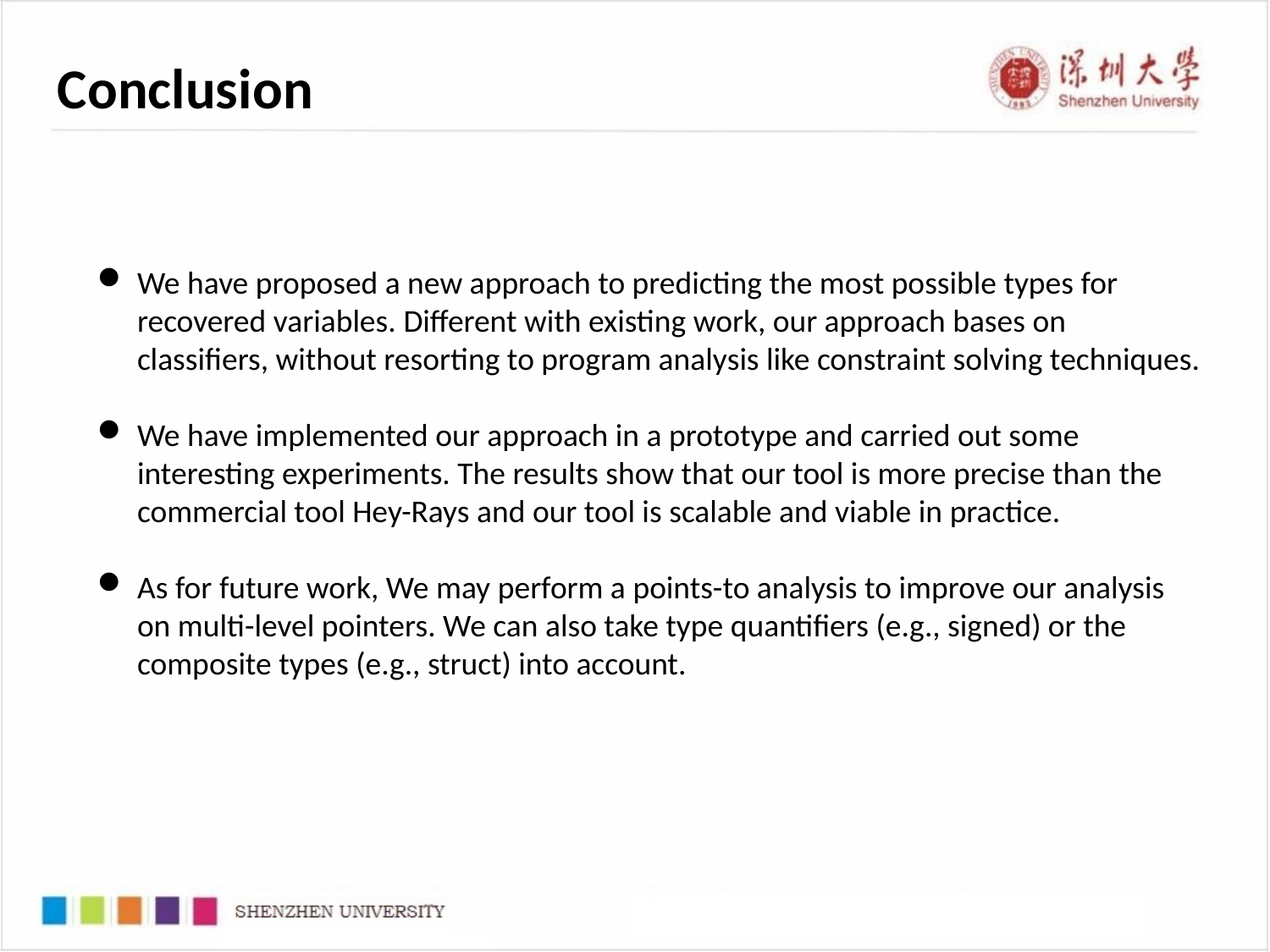

Conclusion
We have proposed a new approach to predicting the most possible types for recovered variables. Different with existing work, our approach bases on classifiers, without resorting to program analysis like constraint solving techniques.

We have implemented our approach in a prototype and carried out some interesting experiments. The results show that our tool is more precise than the commercial tool Hey-Rays and our tool is scalable and viable in practice.

As for future work, We may perform a points-to analysis to improve our analysis on multi-level pointers. We can also take type quantifiers (e.g., signed) or the composite types (e.g., struct) into account.